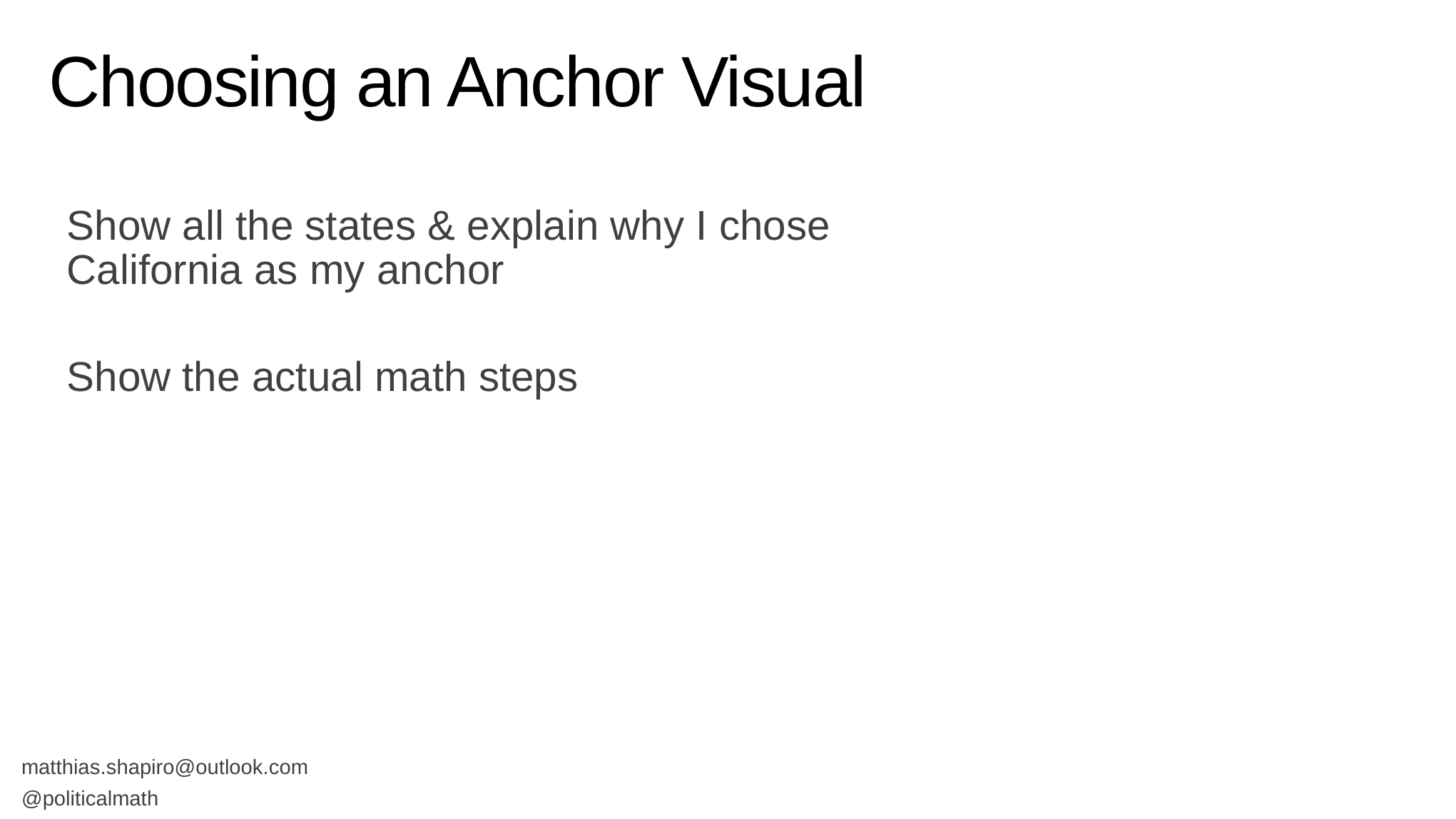

# Choosing an Anchor Visual

Show all the states & explain why I chose California as my anchor

Show the actual math steps